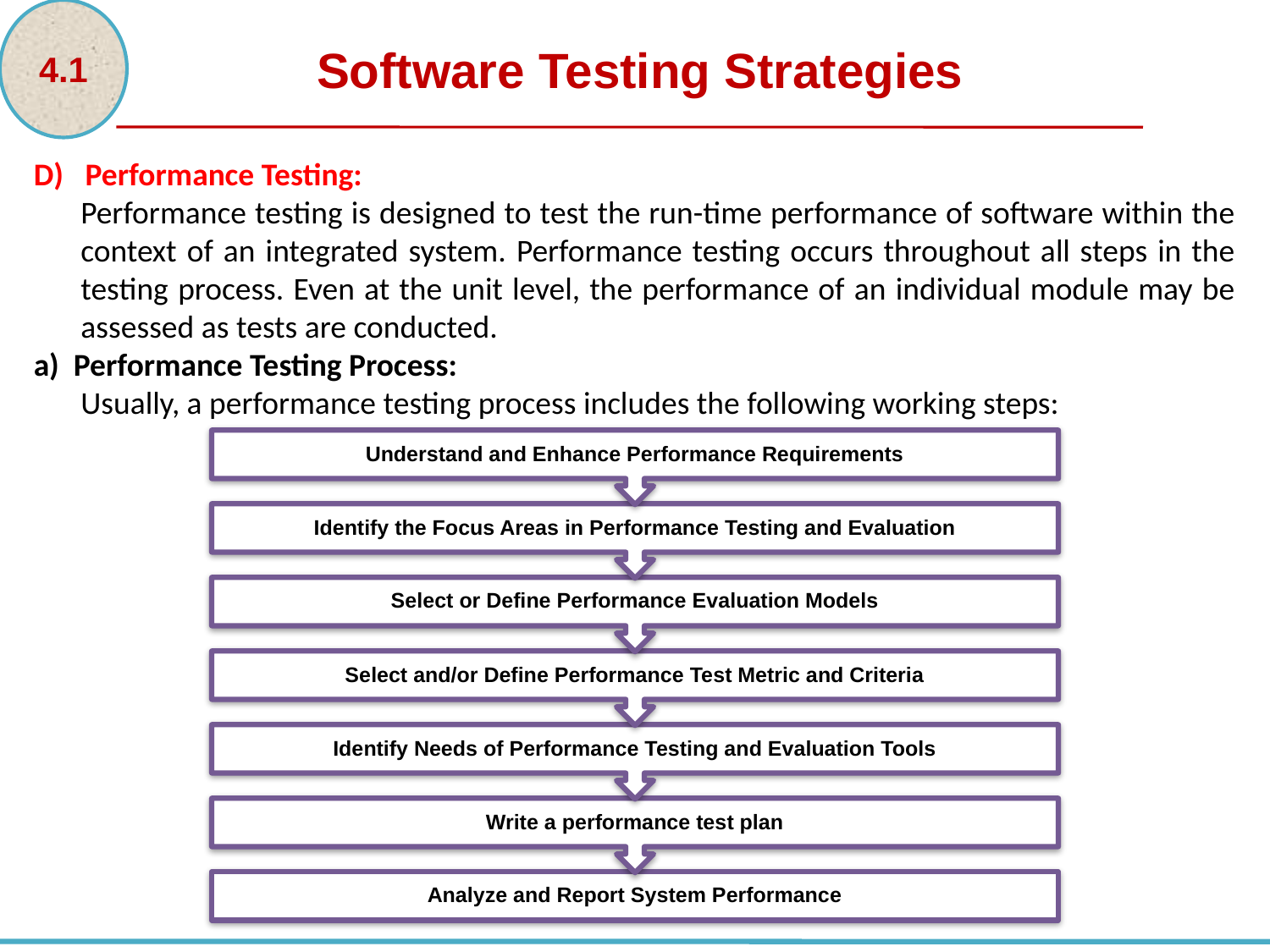

4.1
Software Testing Strategies
D)   Performance Testing:
Performance testing is designed to test the run-time performance of software within the context of an integrated system. Performance testing occurs throughout all steps in the testing process. Even at the unit level, the performance of an individual module may be assessed as tests are conducted.
a)  Performance Testing Process:
Usually, a performance testing process includes the following working steps:

Analyze and Report System Performance
Write a performance test plan
Identify Needs of Performance Testing and Evaluation Tools
Select and/or Define Performance Test Metric and Criteria
Select or Define Performance Evaluation Models
Identify the Focus Areas in Performance Testing and Evaluation
Understand and Enhance Performance Requirements